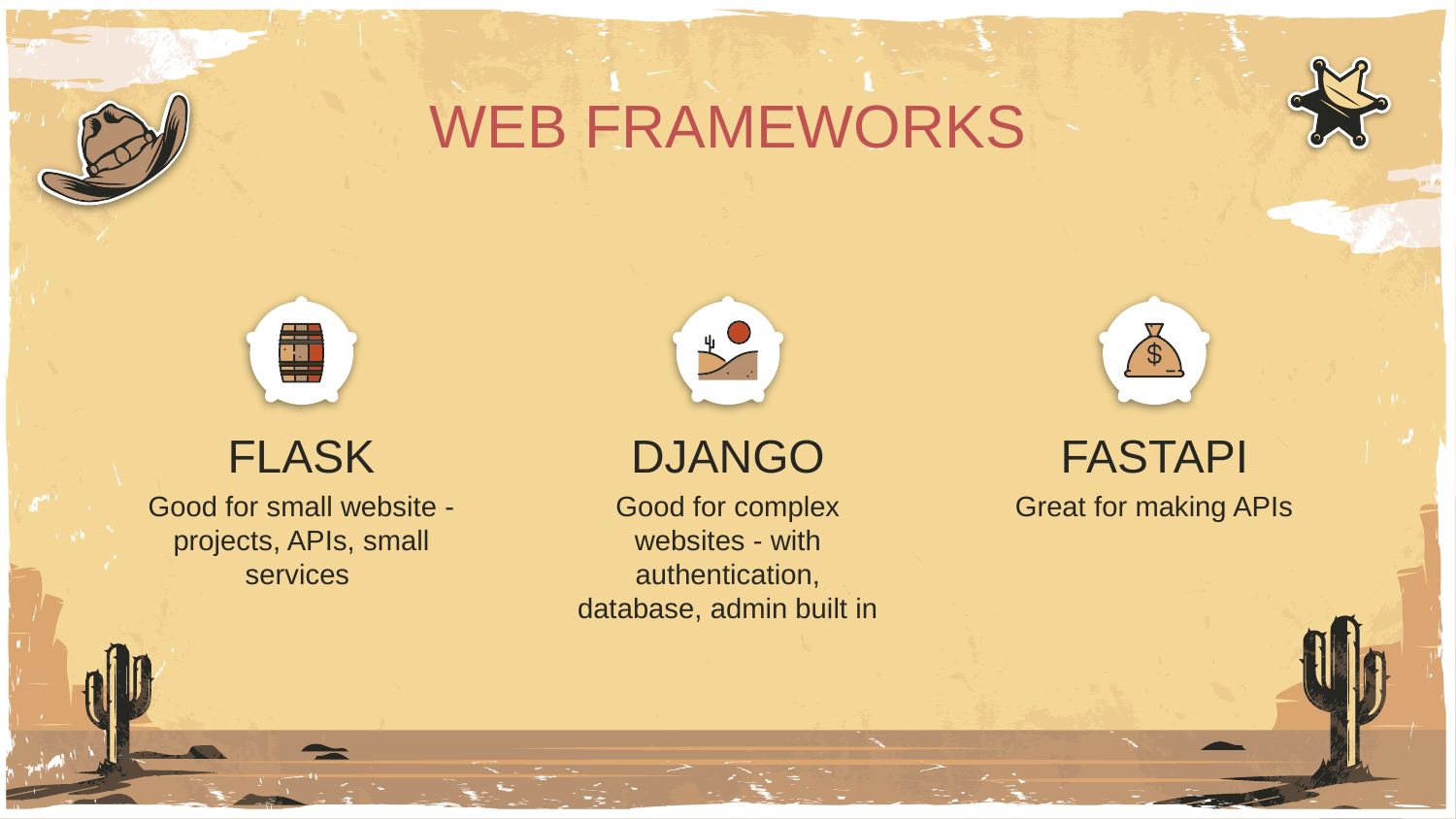

# WEB FRAMEWORKS

FLASK
DJANGO
FASTAPI
Good for small website - projects, APIs, small services
Good for complex websites - with authentication, database, admin built in
Great for making APIs